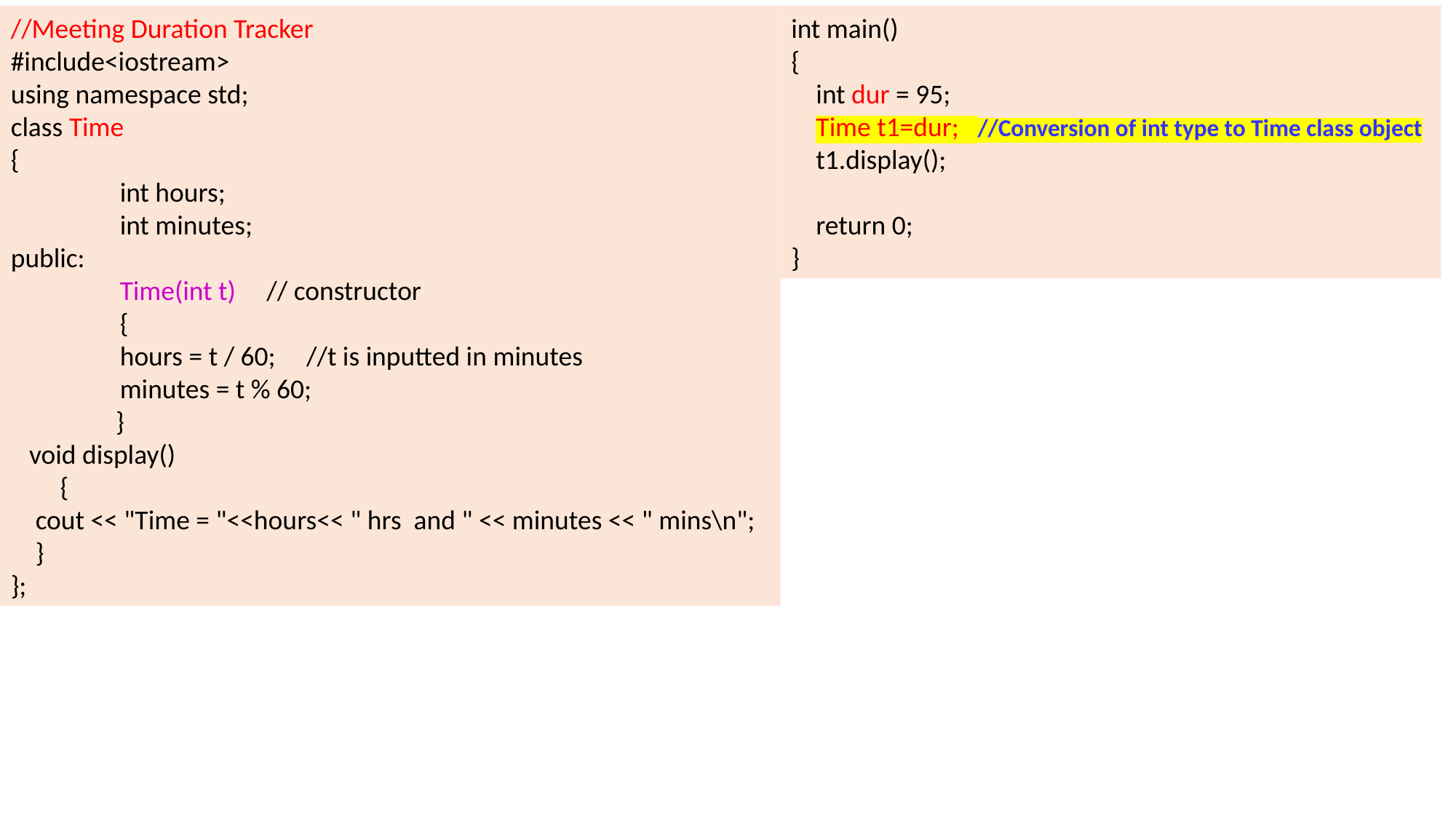

//Meeting Duration Tracker
#include<iostream>
using namespace std;
class Time
{
	int hours;
	int minutes;
public:
	Time(int t)     // constructor
	{
	hours = t / 60;     //t is inputted in minutes
	minutes = t % 60;
                 }
   void display()
        {
    cout << "Time = "<<hours<< " hrs  and " << minutes << " mins\n";
    }
};
int main()
{
    int dur = 95;
    Time t1=dur;   //Conversion of int type to Time class object
    t1.display();

    return 0;
}